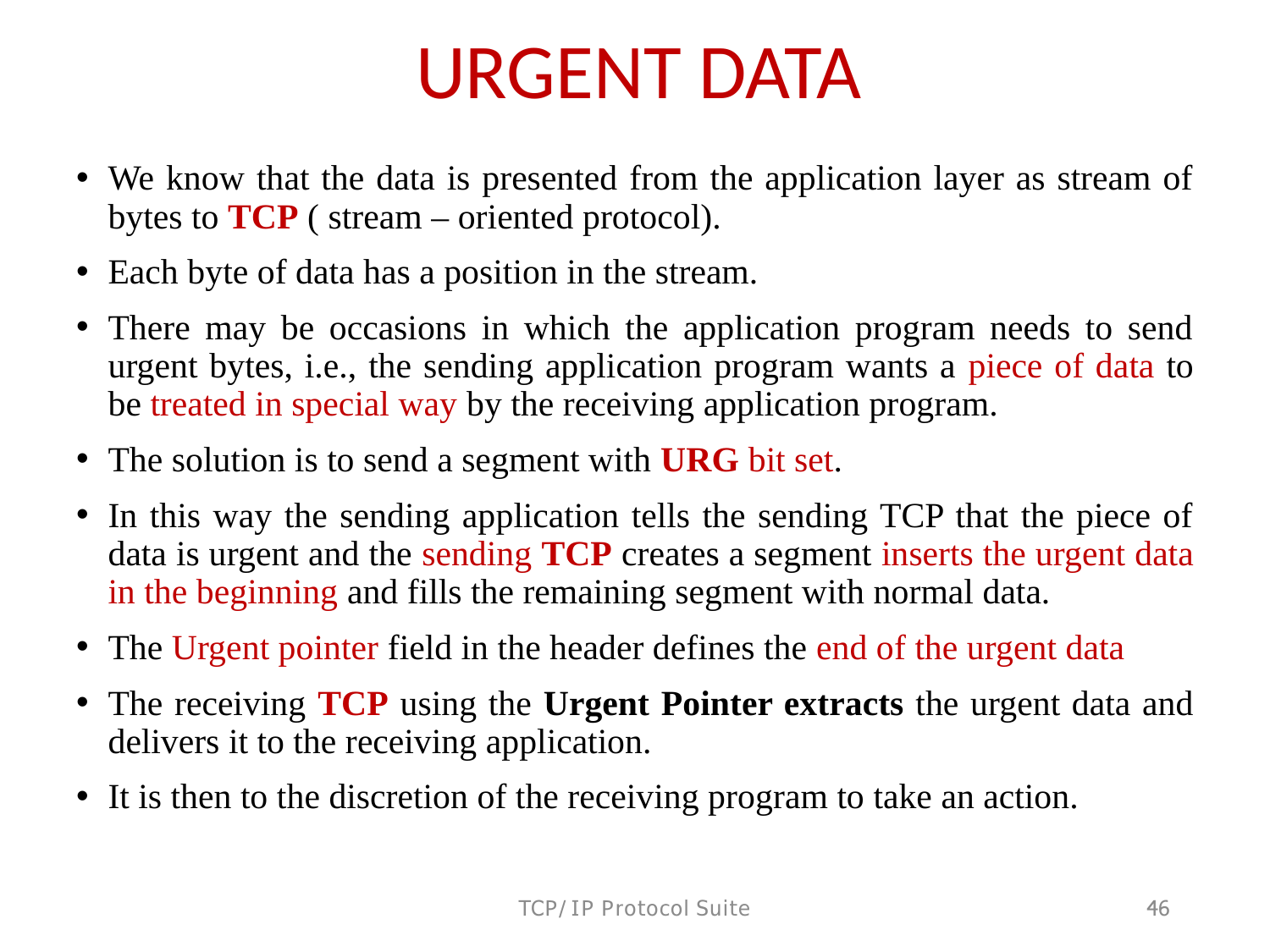

# URGENT DATA
We know that the data is presented from the application layer as stream of bytes to TCP ( stream – oriented protocol).
Each byte of data has a position in the stream.
There may be occasions in which the application program needs to send urgent bytes, i.e., the sending application program wants a piece of data to be treated in special way by the receiving application program.
The solution is to send a segment with URG bit set.
In this way the sending application tells the sending TCP that the piece of data is urgent and the sending TCP creates a segment inserts the urgent data in the beginning and fills the remaining segment with normal data.
The Urgent pointer field in the header defines the end of the urgent data
The receiving TCP using the Urgent Pointer extracts the urgent data and delivers it to the receiving application.
It is then to the discretion of the receiving program to take an action.
TCP/IP Protocol Suite
46